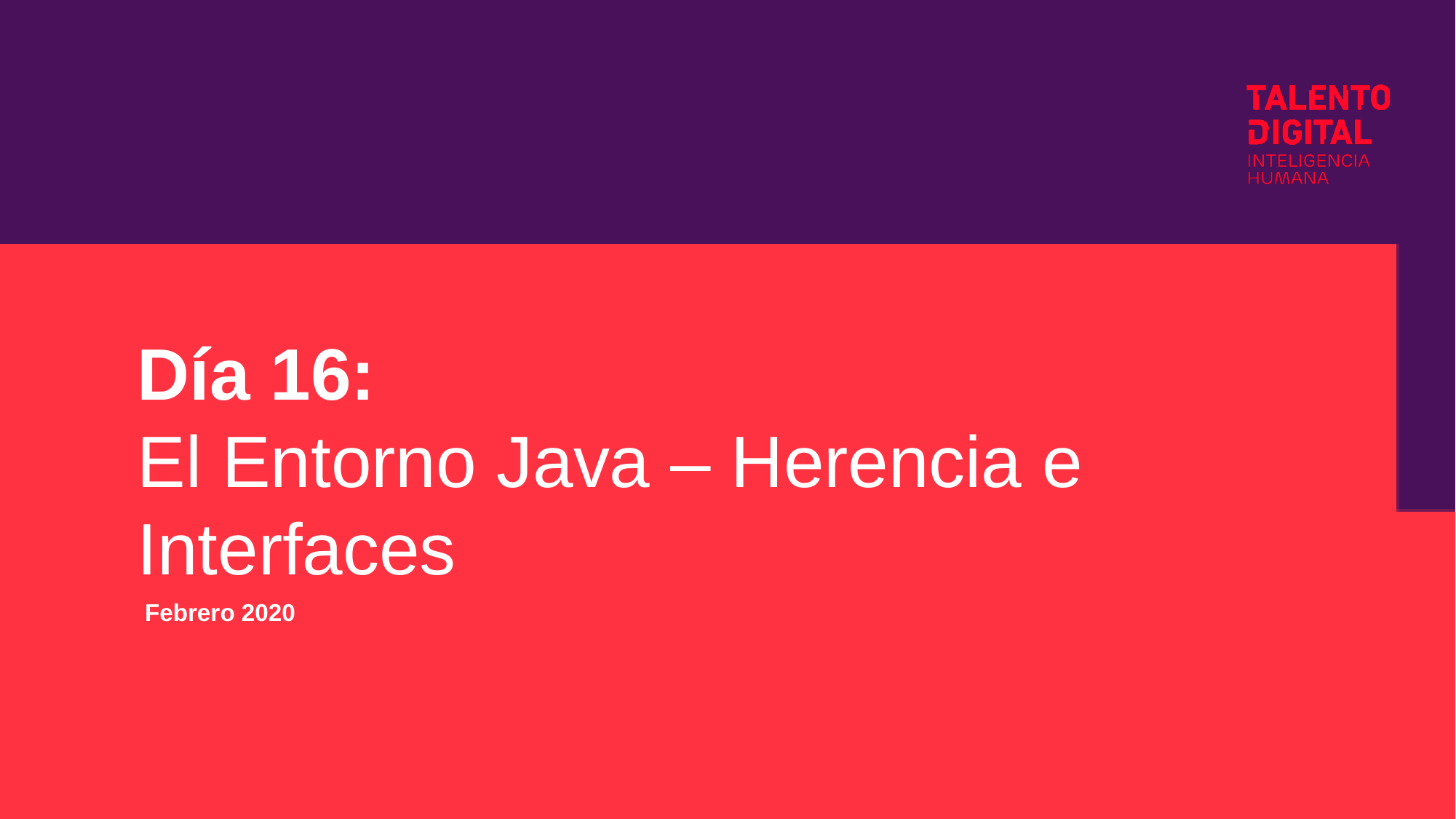

Día 16:
El Entorno Java – Herencia e Interfaces

Febrero 2020